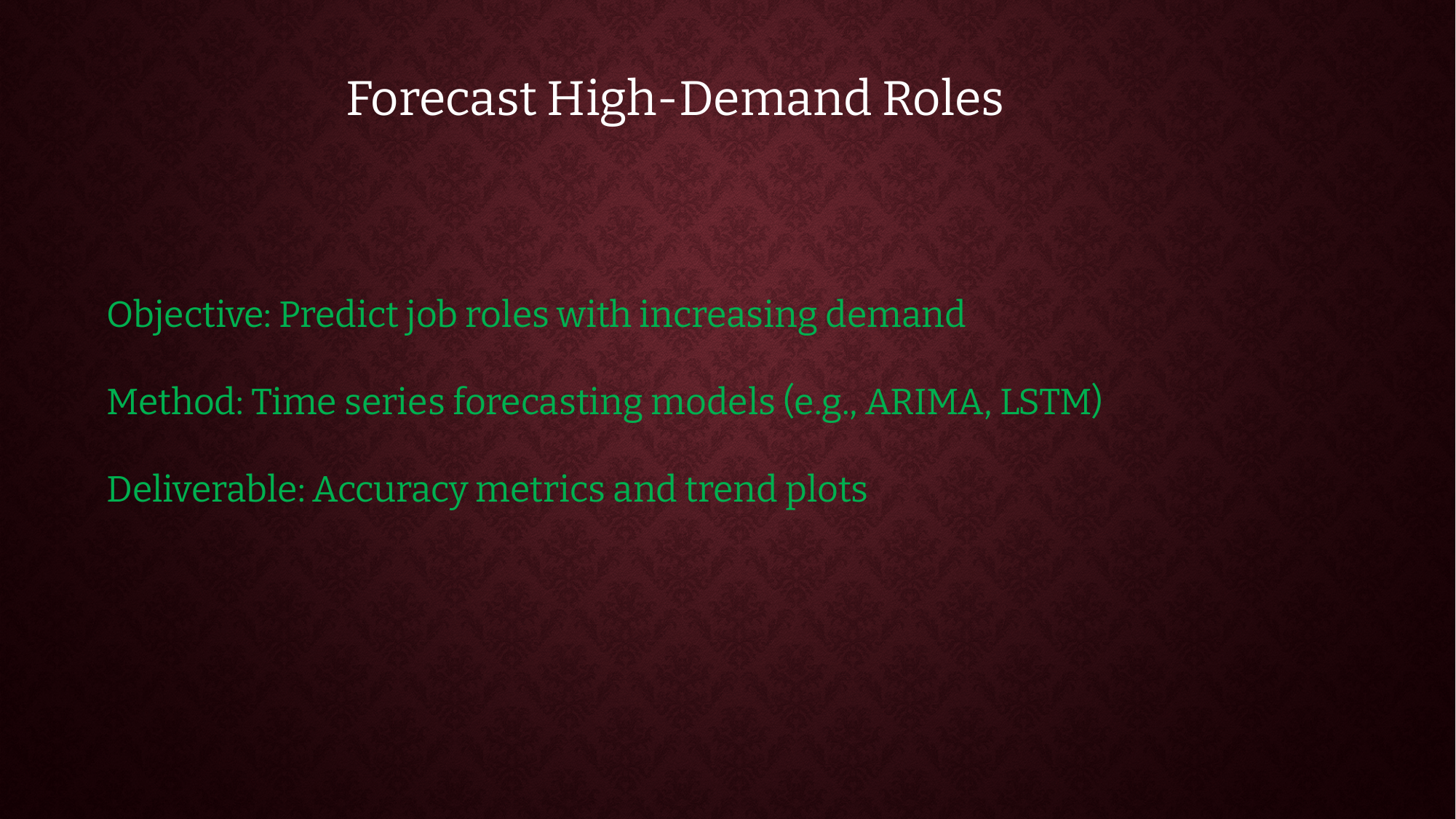

Forecast High-Demand Roles
Objective: Predict job roles with increasing demand

Method: Time series forecasting models (e.g., ARIMA, LSTM)

Deliverable: Accuracy metrics and trend plots